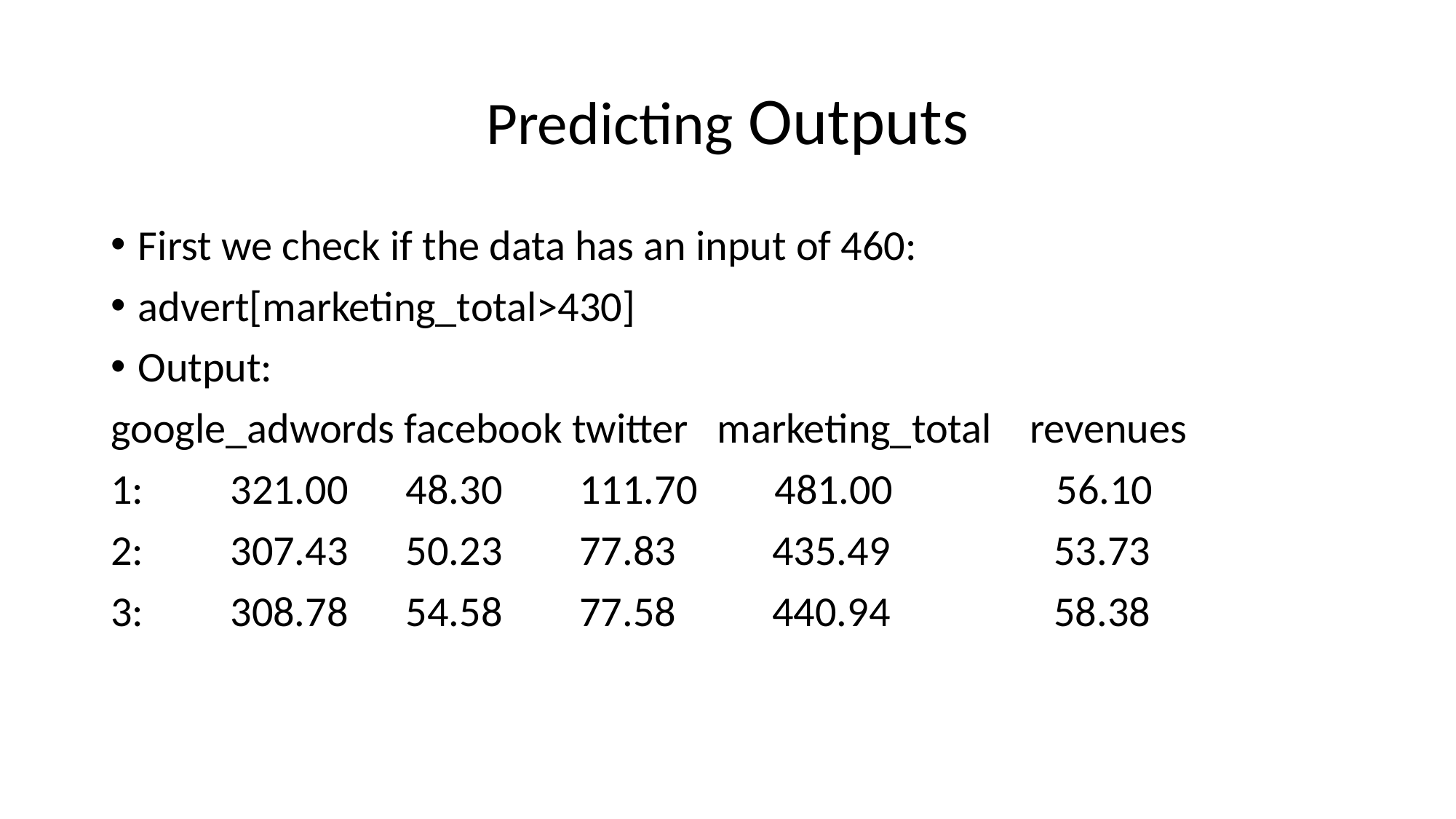

# Predicting Outputs
First we check if the data has an input of 460:
advert[marketing_total>430]
Output:
google_adwords facebook twitter   marketing_total    revenues
1:         321.00      48.30        111.70        481.00                 56.10
2:         307.43      50.23        77.83          435.49                 53.73
3:         308.78      54.58        77.58          440.94                 58.38